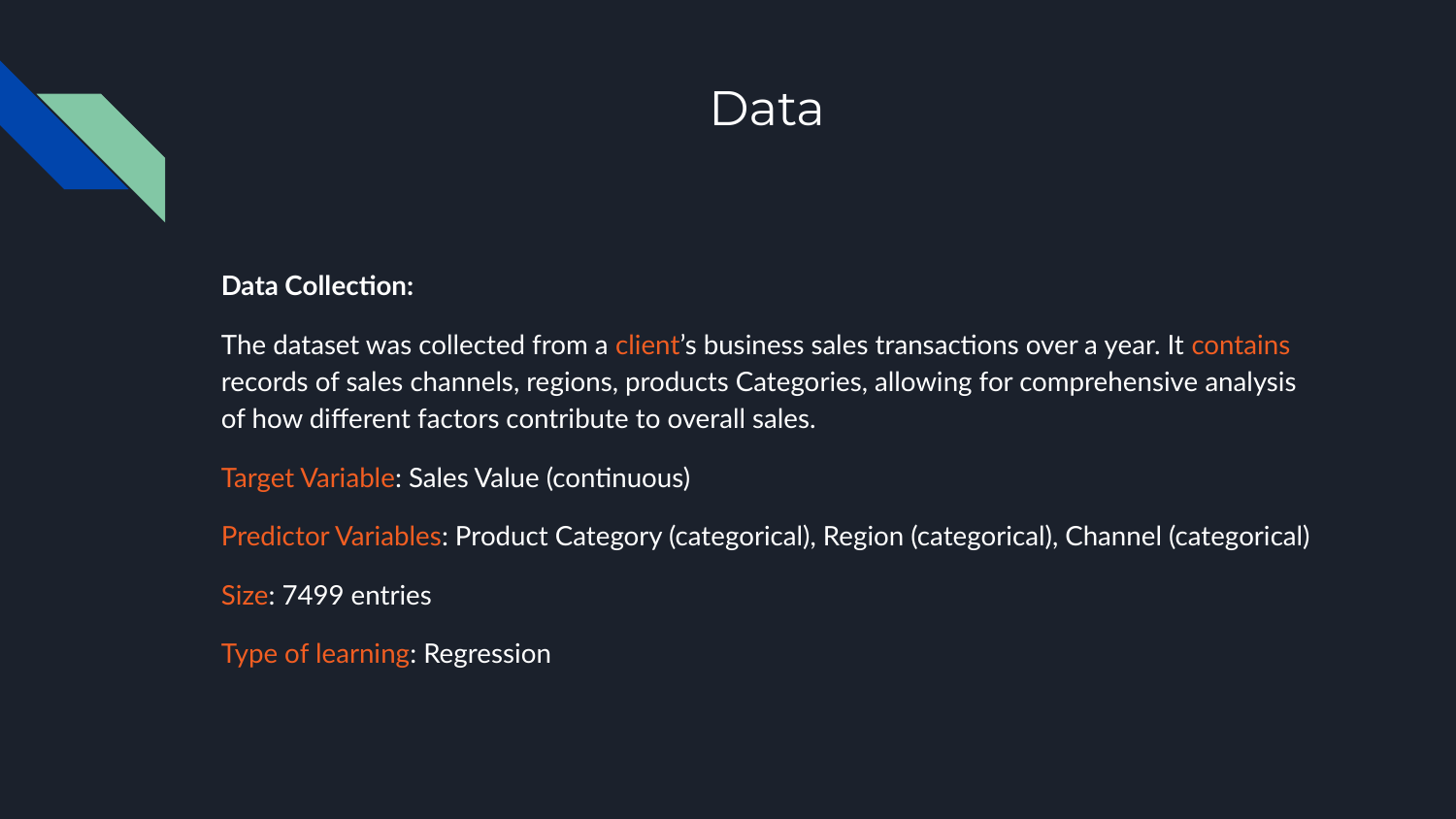

# Data
Data Collection:
The dataset was collected from a client’s business sales transactions over a year. It contains records of sales channels, regions, products Categories, allowing for comprehensive analysis of how different factors contribute to overall sales.
Target Variable: Sales Value (continuous)
Predictor Variables: Product Category (categorical), Region (categorical), Channel (categorical)
Size: 7499 entries
Type of learning: Regression